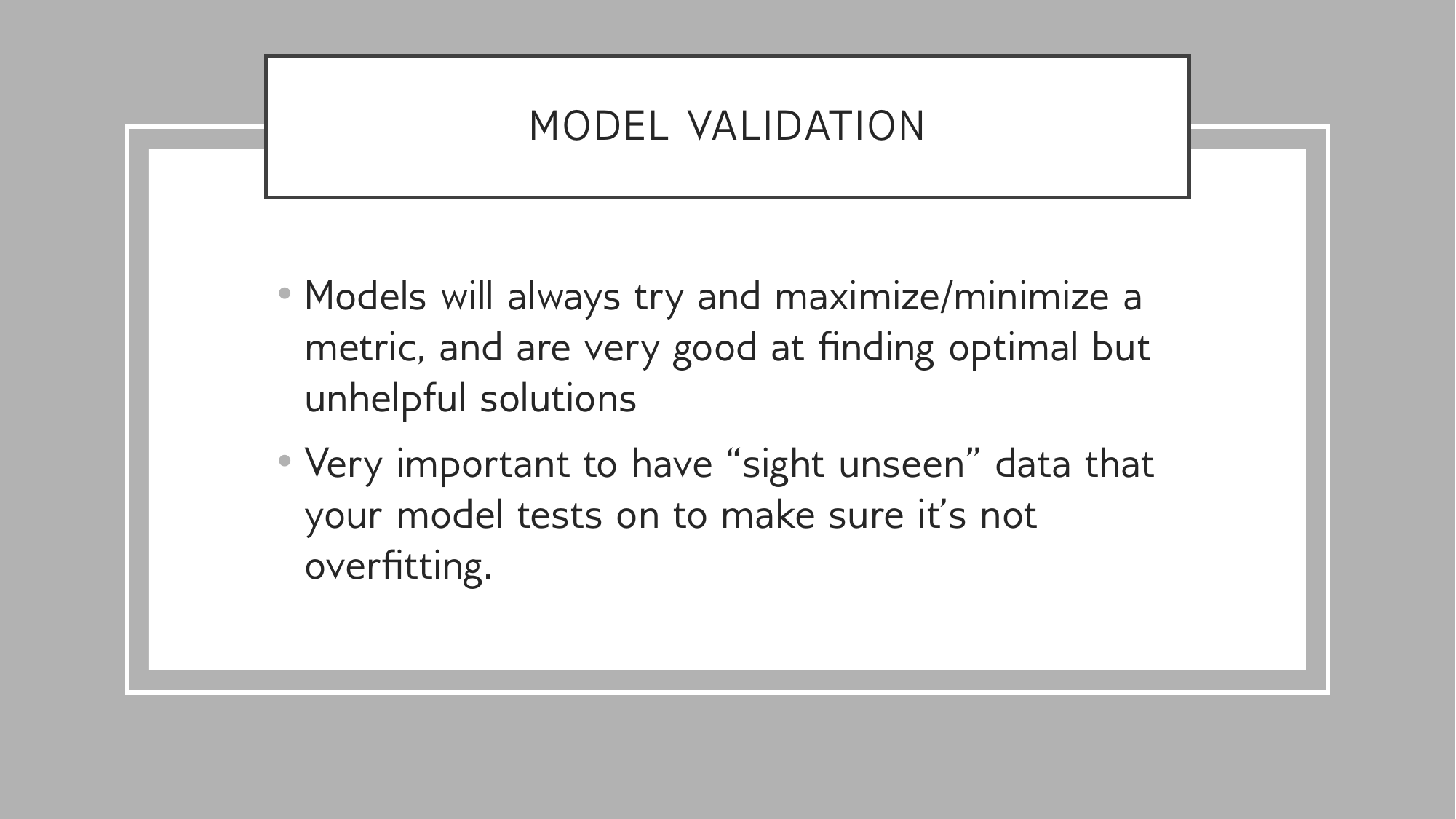

# Model validation

Models will always try and maximize/minimize a metric, and are very good at finding optimal but unhelpful solutions
Very important to have “sight unseen” data that your model tests on to make sure it’s not overfitting.